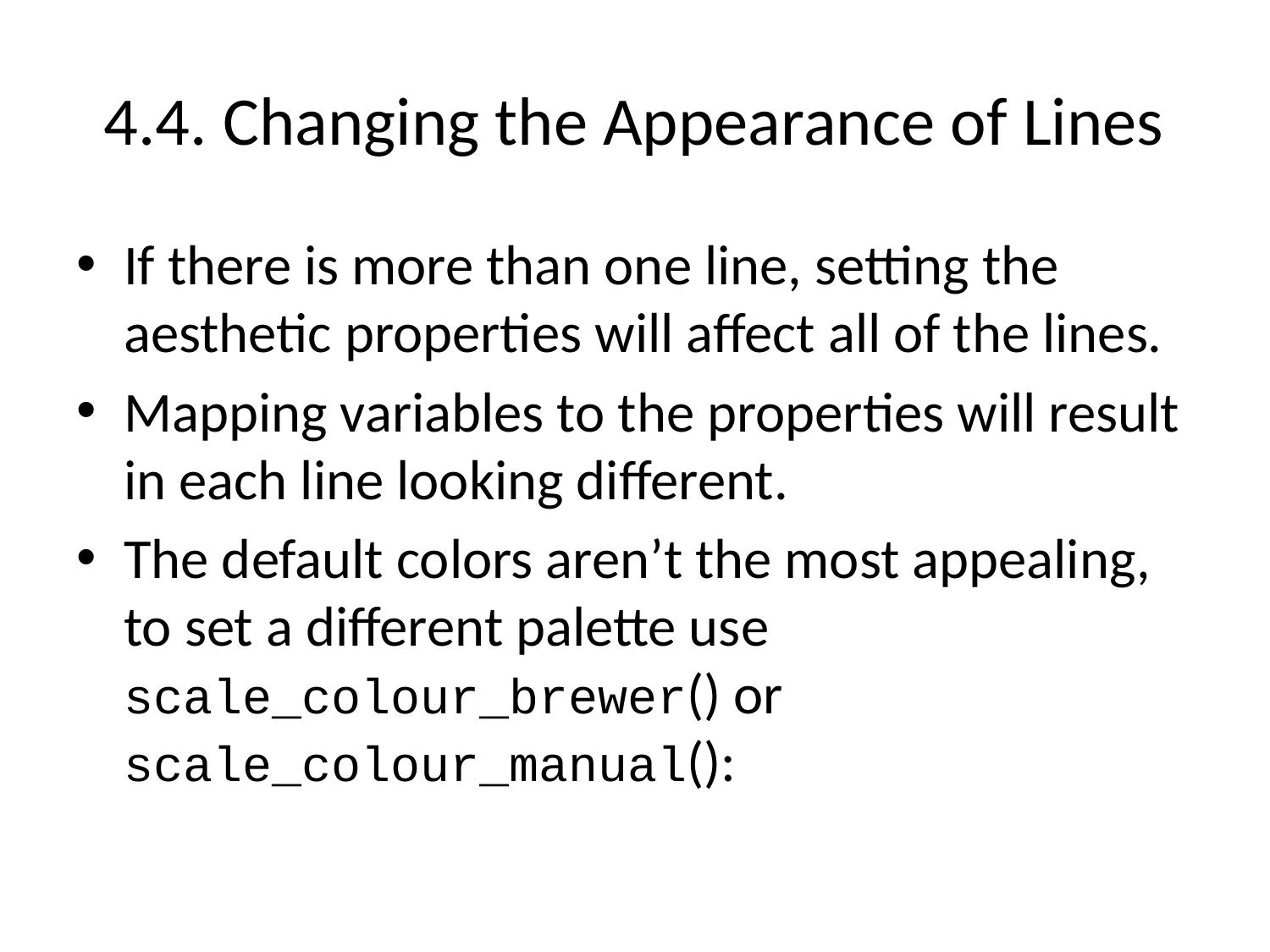

# 4.4. Changing the Appearance of Lines
If there is more than one line, setting the aesthetic properties will affect all of the lines.
Mapping variables to the properties will result in each line looking different.
The default colors aren’t the most appealing, to set a different palette use  scale_colour_brewer() or scale_colour_manual():